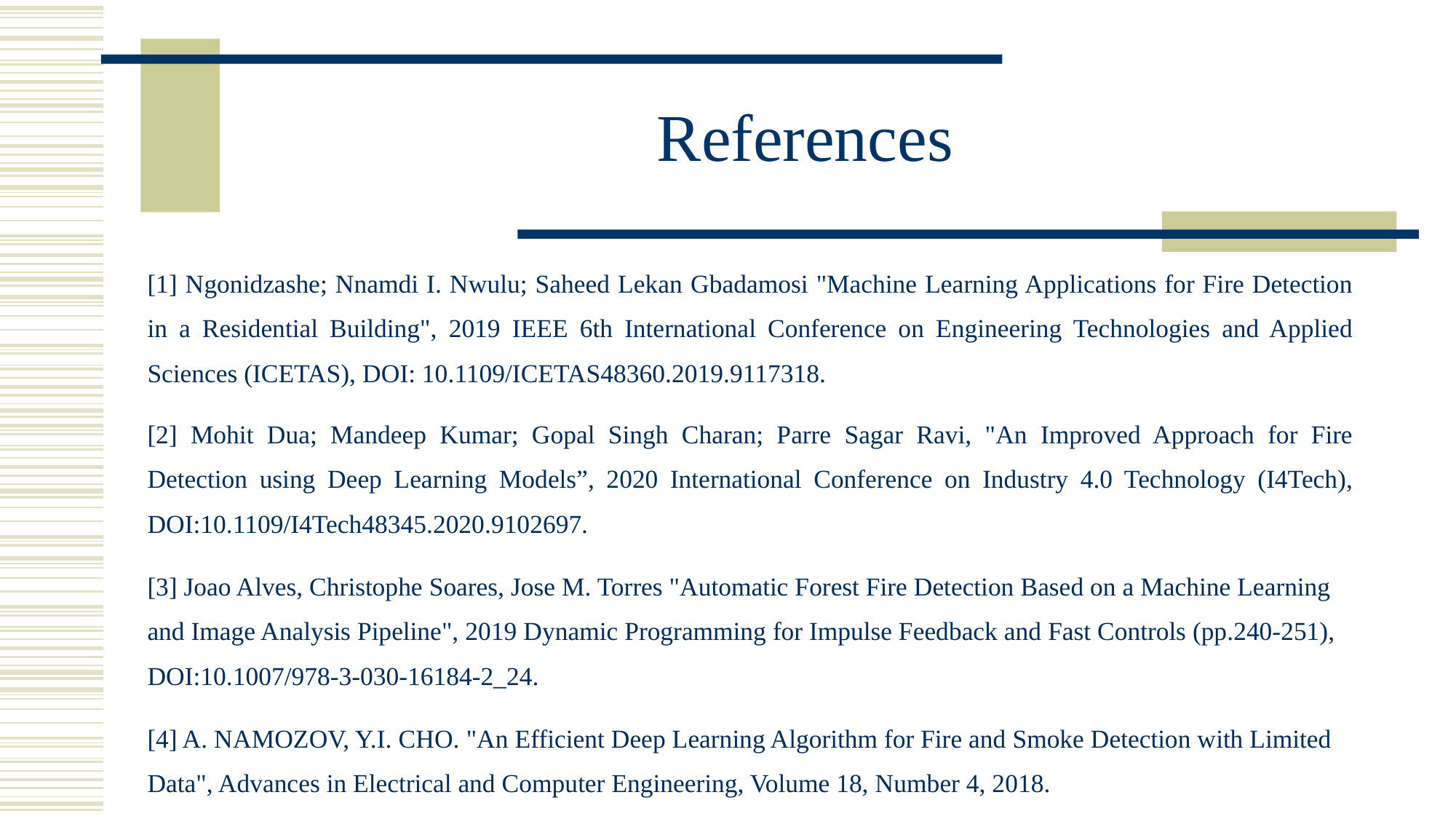

# References
[1] Ngonidzashe; Nnamdi I. Nwulu; Saheed Lekan Gbadamosi "Machine Learning Applications for Fire Detection in a Residential Building", 2019 IEEE 6th International Conference on Engineering Technologies and Applied Sciences (ICETAS), DOI: 10.1109/ICETAS48360.2019.9117318.
[2] Mohit Dua; Mandeep Kumar; Gopal Singh Charan; Parre Sagar Ravi, "An Improved Approach for Fire Detection using Deep Learning Models”, 2020 International Conference on Industry 4.0 Technology (I4Tech), DOI:10.1109/I4Tech48345.2020.9102697.
[3] Joao Alves, Christophe Soares, Jose M. Torres "Automatic Forest Fire Detection Based on a Machine Learning and Image Analysis Pipeline", 2019 Dynamic Programming for Impulse Feedback and Fast Controls (pp.240-251), DOI:10.1007/978-3-030-16184-2_24.
[4] A. NAMOZOV, Y.I. CHO. "An Efficient Deep Learning Algorithm for Fire and Smoke Detection with Limited Data", Advances in Electrical and Computer Engineering, Volume 18, Number 4, 2018.